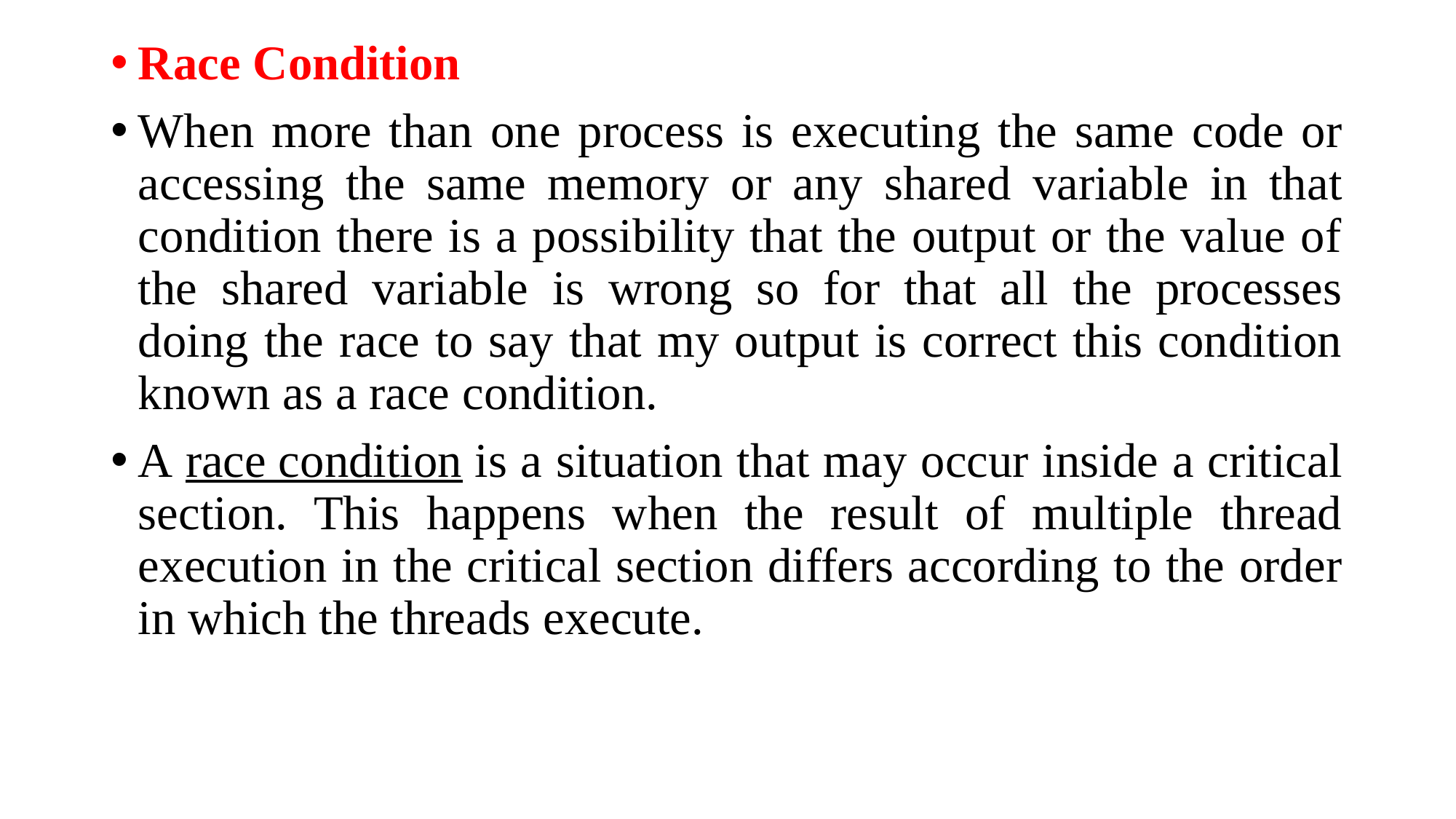

Race Condition
When more than one process is executing the same code or accessing the same memory or any shared variable in that condition there is a possibility that the output or the value of the shared variable is wrong so for that all the processes doing the race to say that my output is correct this condition known as a race condition.
A race condition is a situation that may occur inside a critical section. This happens when the result of multiple thread execution in the critical section differs according to the order in which the threads execute.